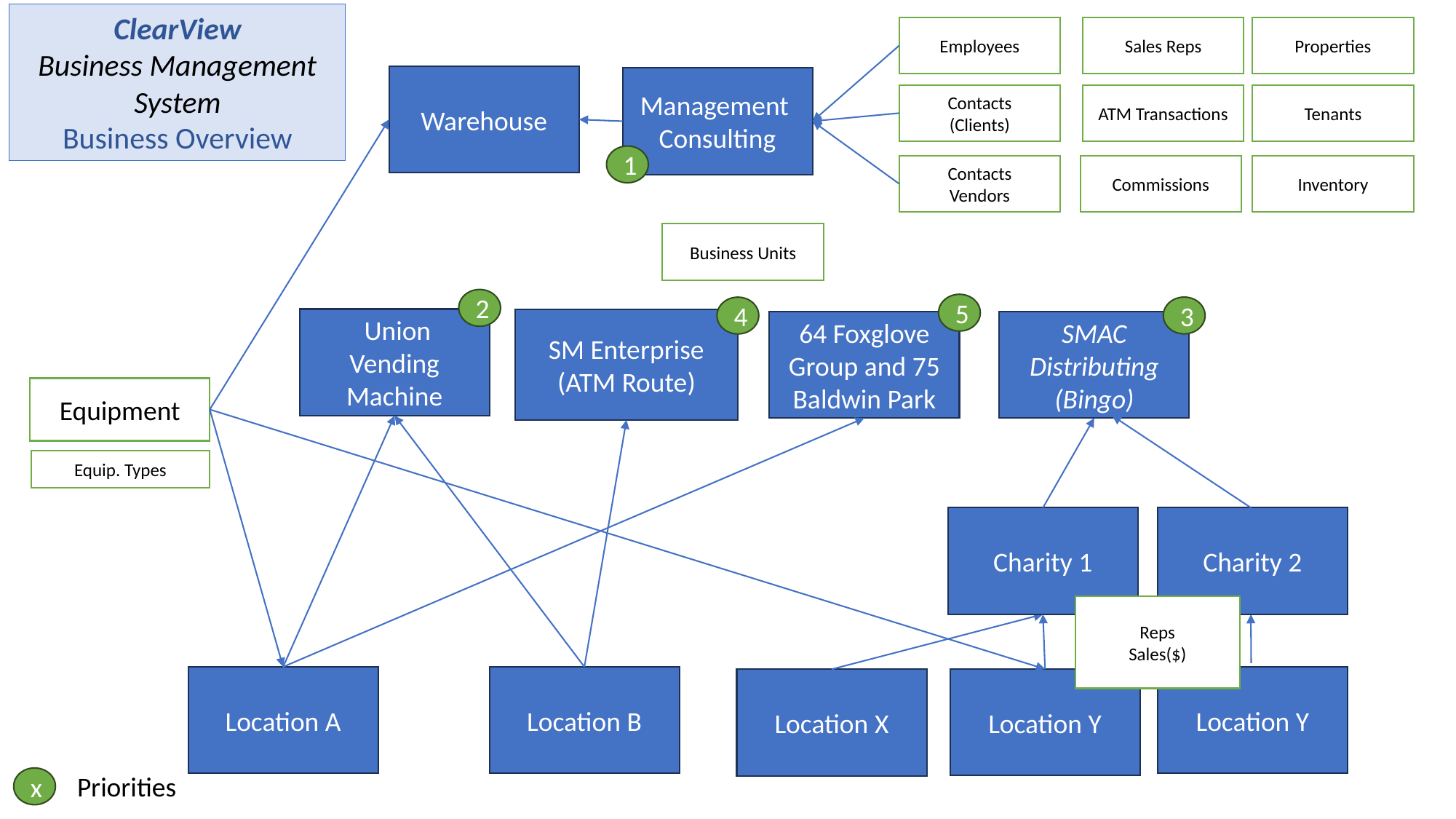

ClearView
Business Management System
Business Overview
Employees
Sales Reps
Properties
Warehouse
Management  Consulting
Contacts
(Clients)
ATM Transactions
Tenants
1
Contacts
Vendors
Commissions
Inventory
Business Units
2
5
3
4
 Union Vending Machine
SM Enterprise (ATM Route)
SMAC Distributing
(Bingo)
64 Foxglove Group and 75 Baldwin Park
Equipment
Equip. Types
Charity 2
Charity 1
Reps
Sales($)
Location A
Location B
Location Y
Location Y
Location X
Priorities
x